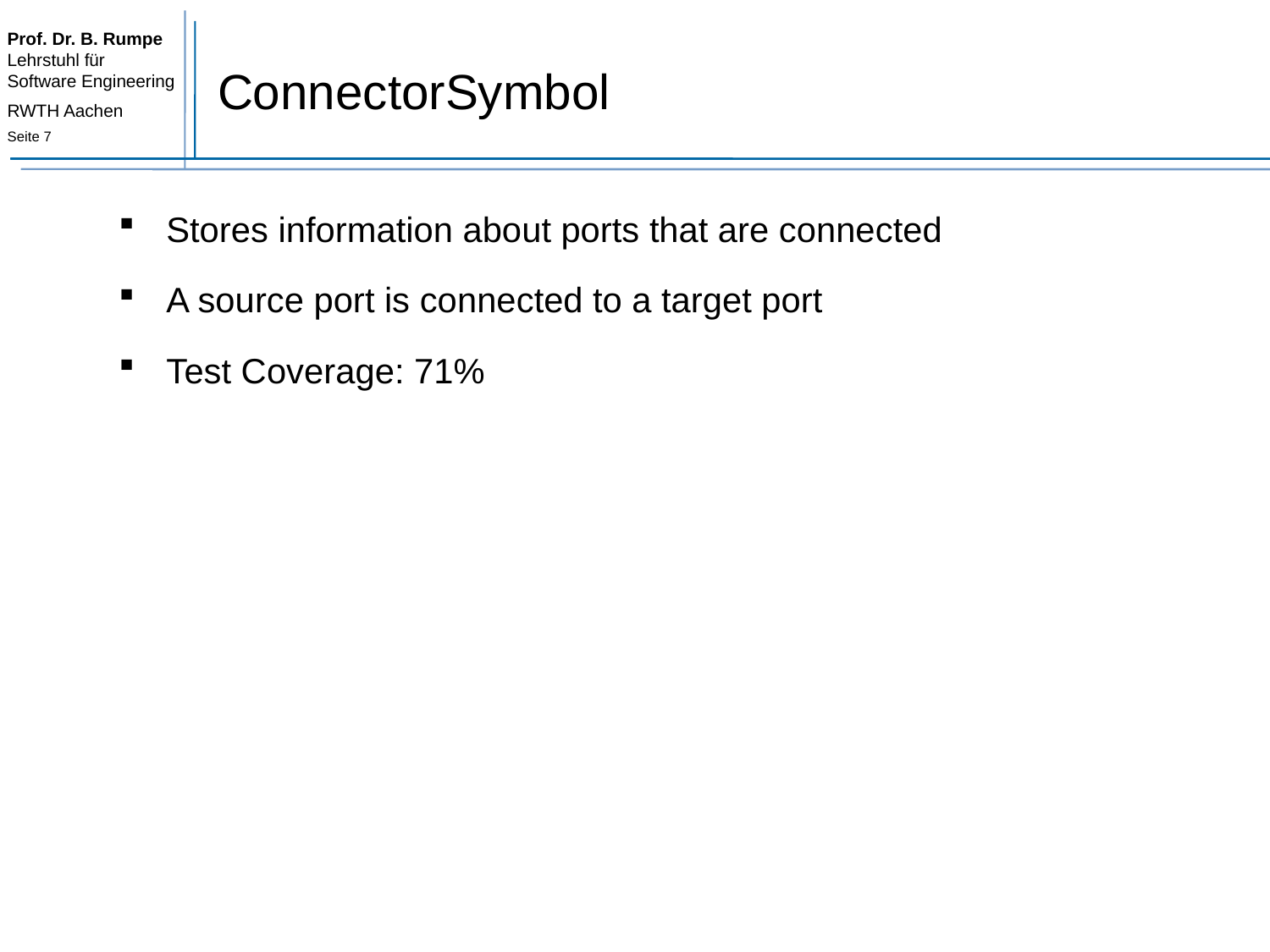

# ConnectorSymbol
Stores information about ports that are connected
A source port is connected to a target port
Test Coverage: 71%